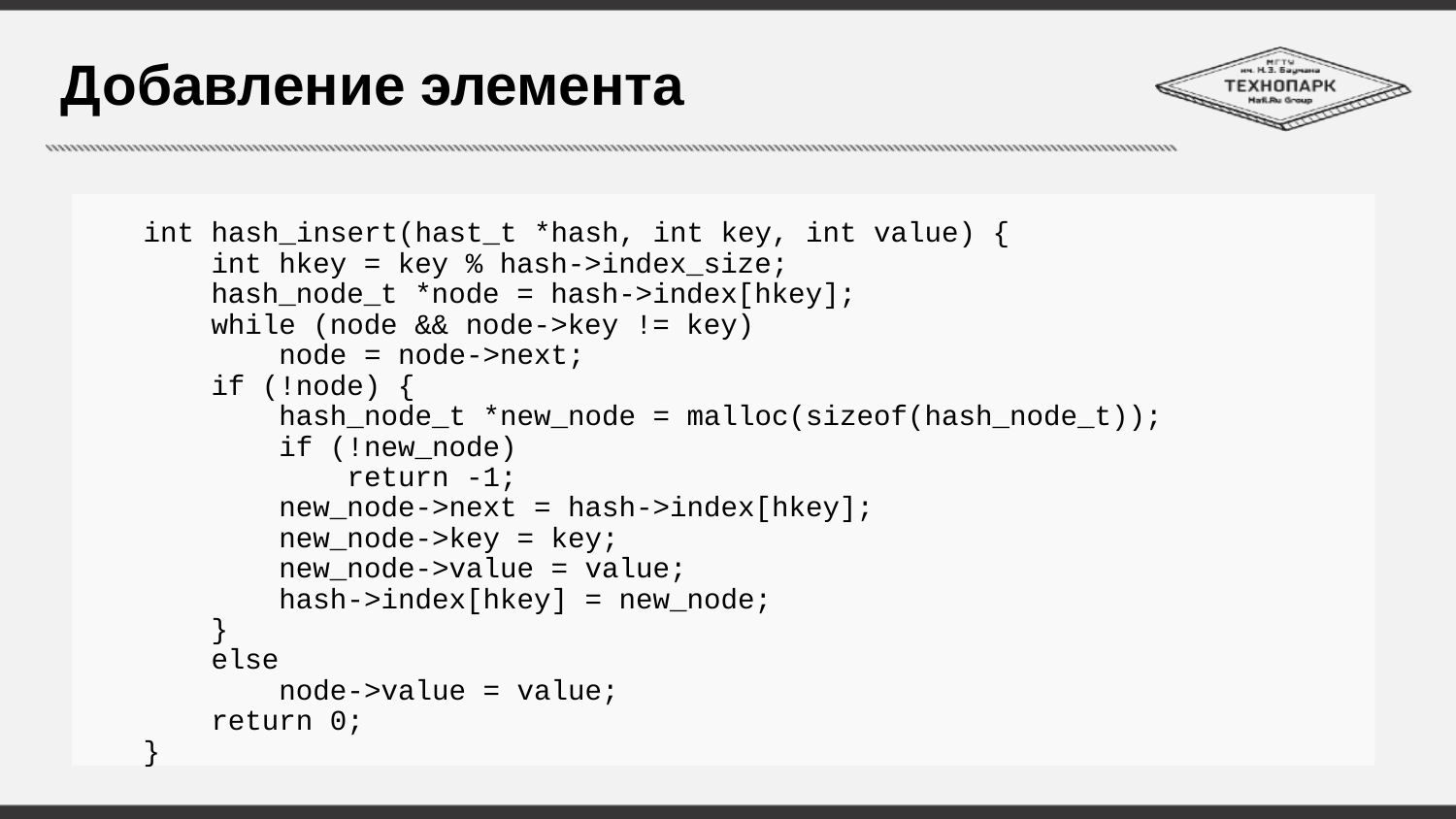

# Добавление элемента
int hash_insert(hast_t *hash, int key, int value) {
    int hkey = key % hash->index_size;
    hash_node_t *node = hash->index[hkey];
    while (node && node->key != key)
        node = node->next;
    if (!node) {
        hash_node_t *new_node = malloc(sizeof(hash_node_t));
        if (!new_node)
            return -1;
        new_node->next = hash->index[hkey];
        new_node->key = key;
        new_node->value = value;
        hash->index[hkey] = new_node;
    }
    else
        node->value = value;
    return 0;
}